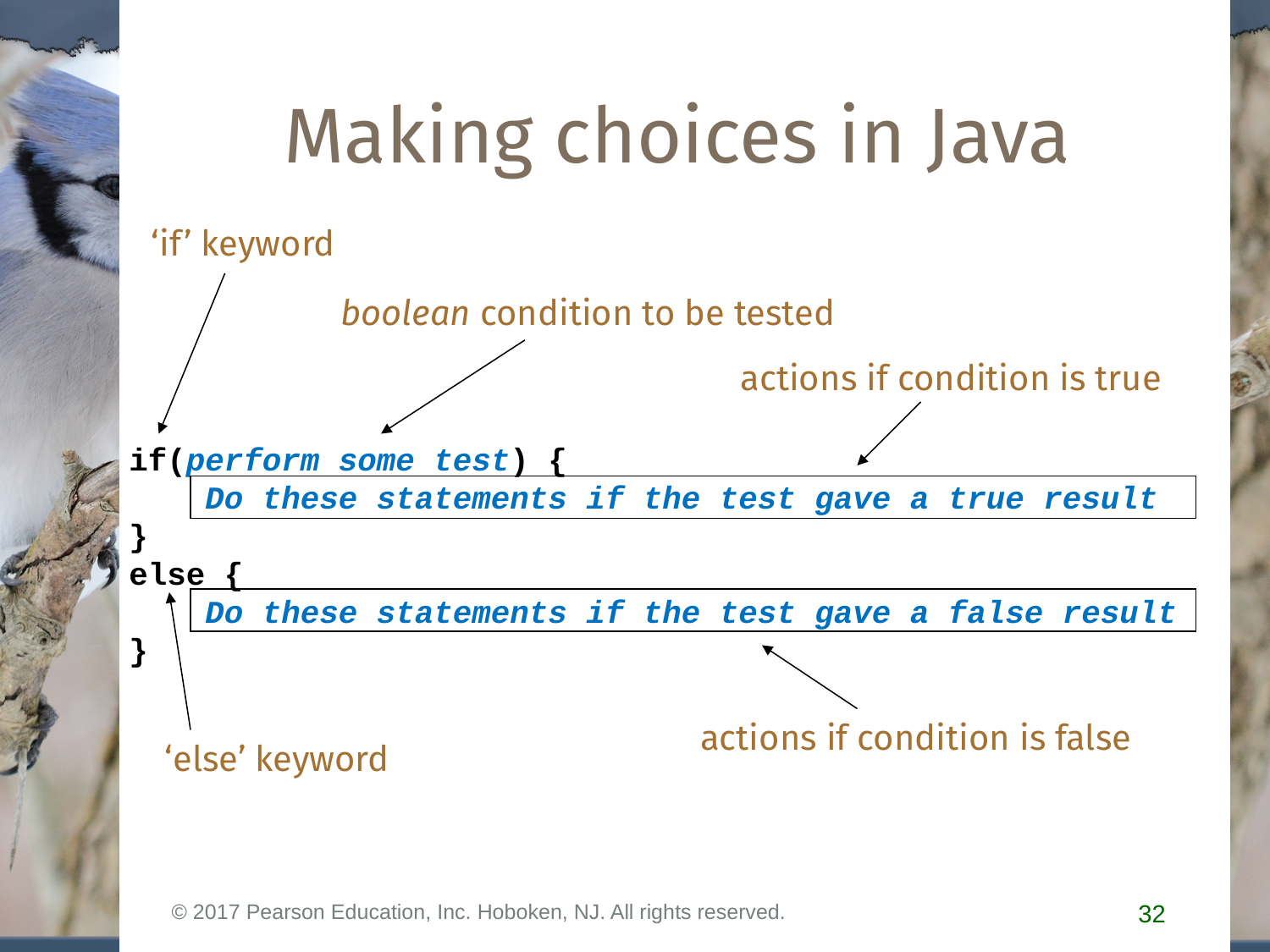

# Making choices in Java
‘if’ keyword

boolean condition to be tested

actions if condition is true

if(perform some test) {
    Do these statements if the test gave a true result
}
else {
    Do these statements if the test gave a false result
}

actions if condition is false
‘else’ keyword
© 2017 Pearson Education, Inc. Hoboken, NJ. All rights reserved.